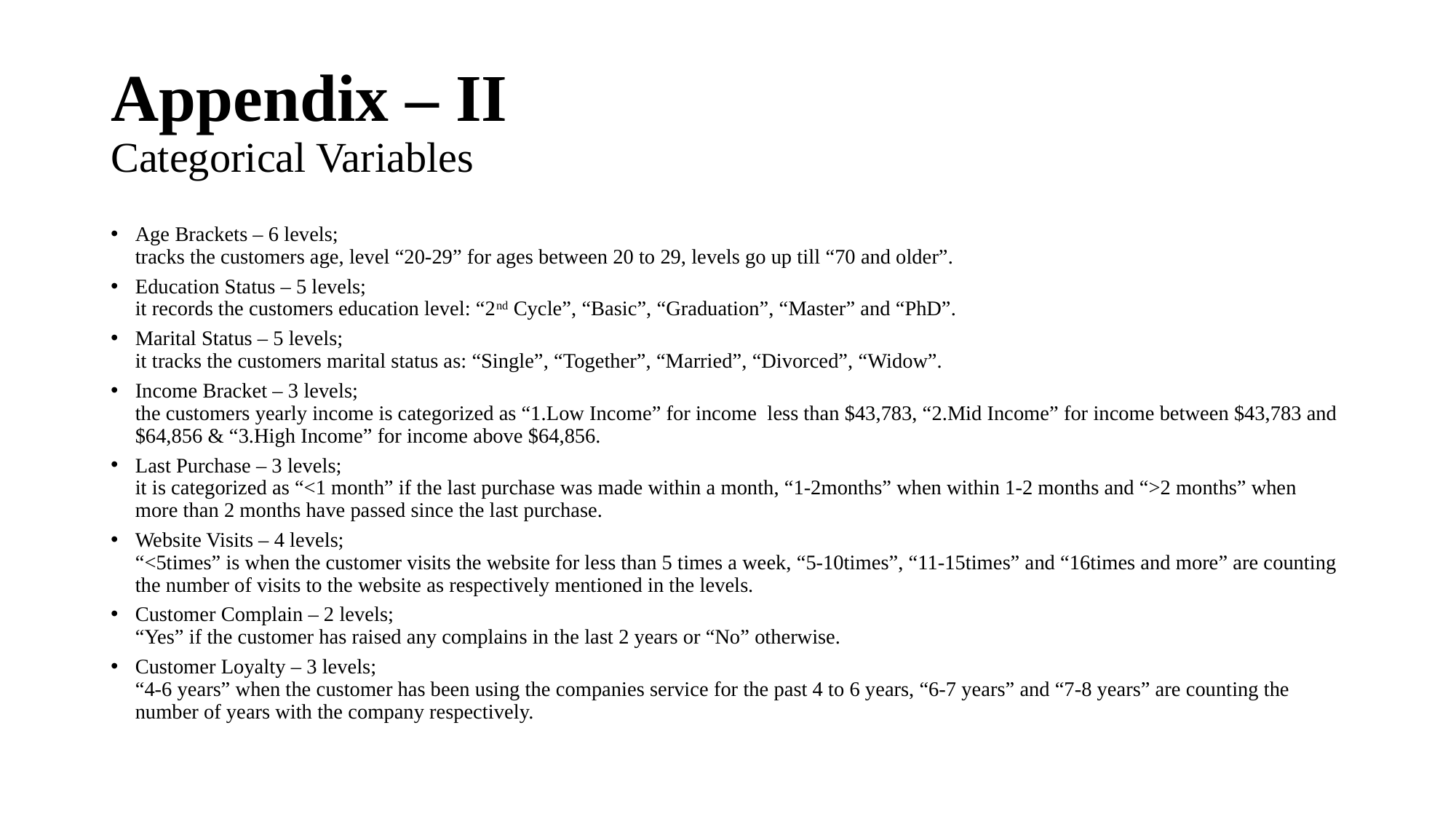

# Appendix – II Categorical Variables
Age Brackets – 6 levels;
tracks the customers age, level “20-29” for ages between 20 to 29, levels go up till “70 and older”.
Education Status – 5 levels;
it records the customers education level: “2nd Cycle”, “Basic”, “Graduation”, “Master” and “PhD”.
Marital Status – 5 levels;
it tracks the customers marital status as: “Single”, “Together”, “Married”, “Divorced”, “Widow”.
Income Bracket – 3 levels;
the customers yearly income is categorized as “1.Low Income” for income  less than $43,783, “2.Mid Income” for income between $43,783 and $64,856 & “3.High Income” for income above $64,856.
Last Purchase – 3 levels;
it is categorized as “<1 month” if the last purchase was made within a month, “1-2months” when within 1-2 months and “>2 months” when more than 2 months have passed since the last purchase.
Website Visits – 4 levels;
“<5times” is when the customer visits the website for less than 5 times a week, “5-10times”, “11-15times” and “16times and more” are counting the number of visits to the website as respectively mentioned in the levels.
Customer Complain – 2 levels;
“Yes” if the customer has raised any complains in the last 2 years or “No” otherwise.
Customer Loyalty – 3 levels;
“4-6 years” when the customer has been using the companies service for the past 4 to 6 years, “6-7 years” and “7-8 years” are counting the number of years with the company respectively.